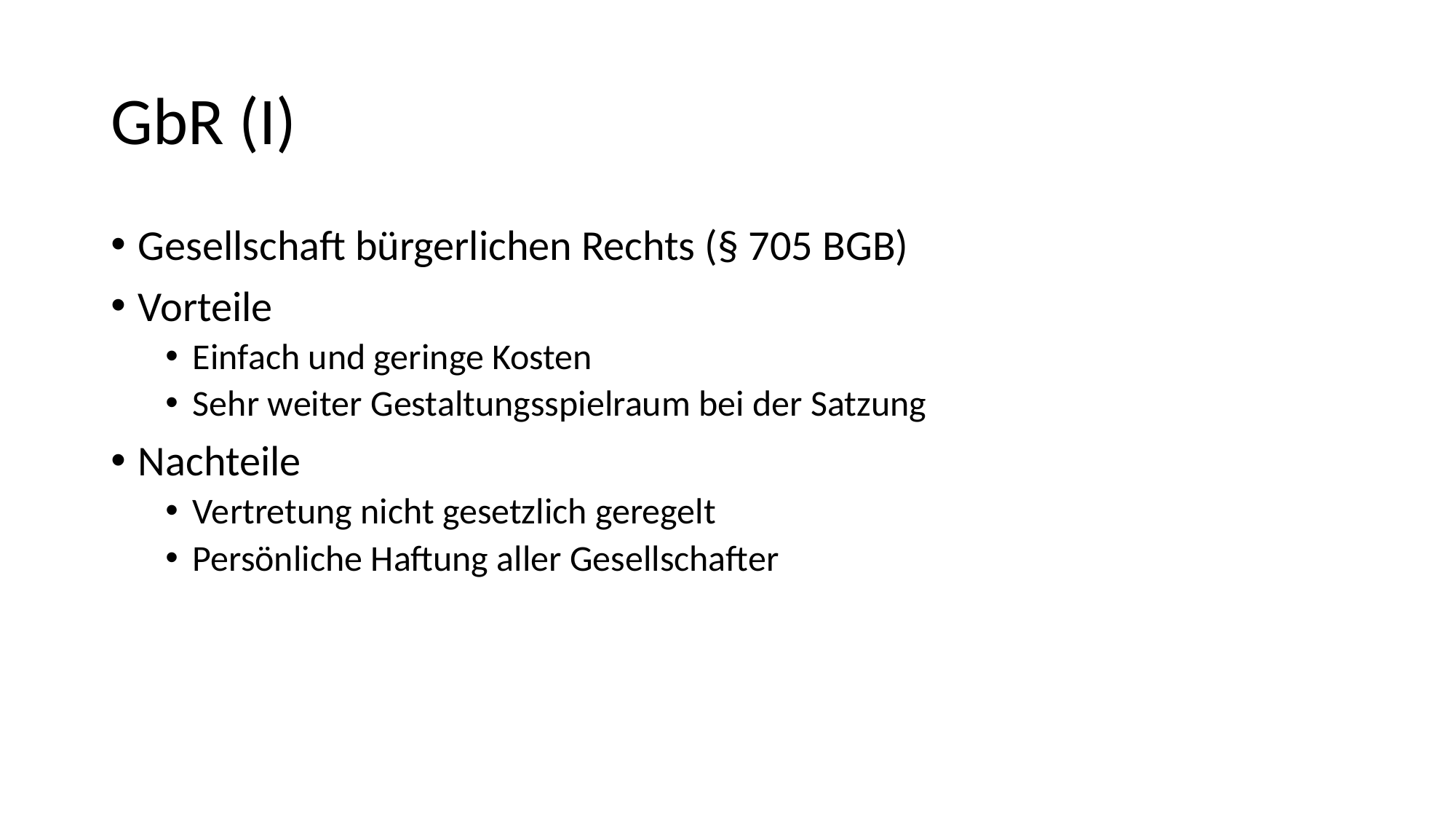

# GbR (I)
Gesellschaft bürgerlichen Rechts (§ 705 BGB)
Vorteile
Einfach und geringe Kosten
Sehr weiter Gestaltungsspielraum bei der Satzung
Nachteile
Vertretung nicht gesetzlich geregelt
Persönliche Haftung aller Gesellschafter